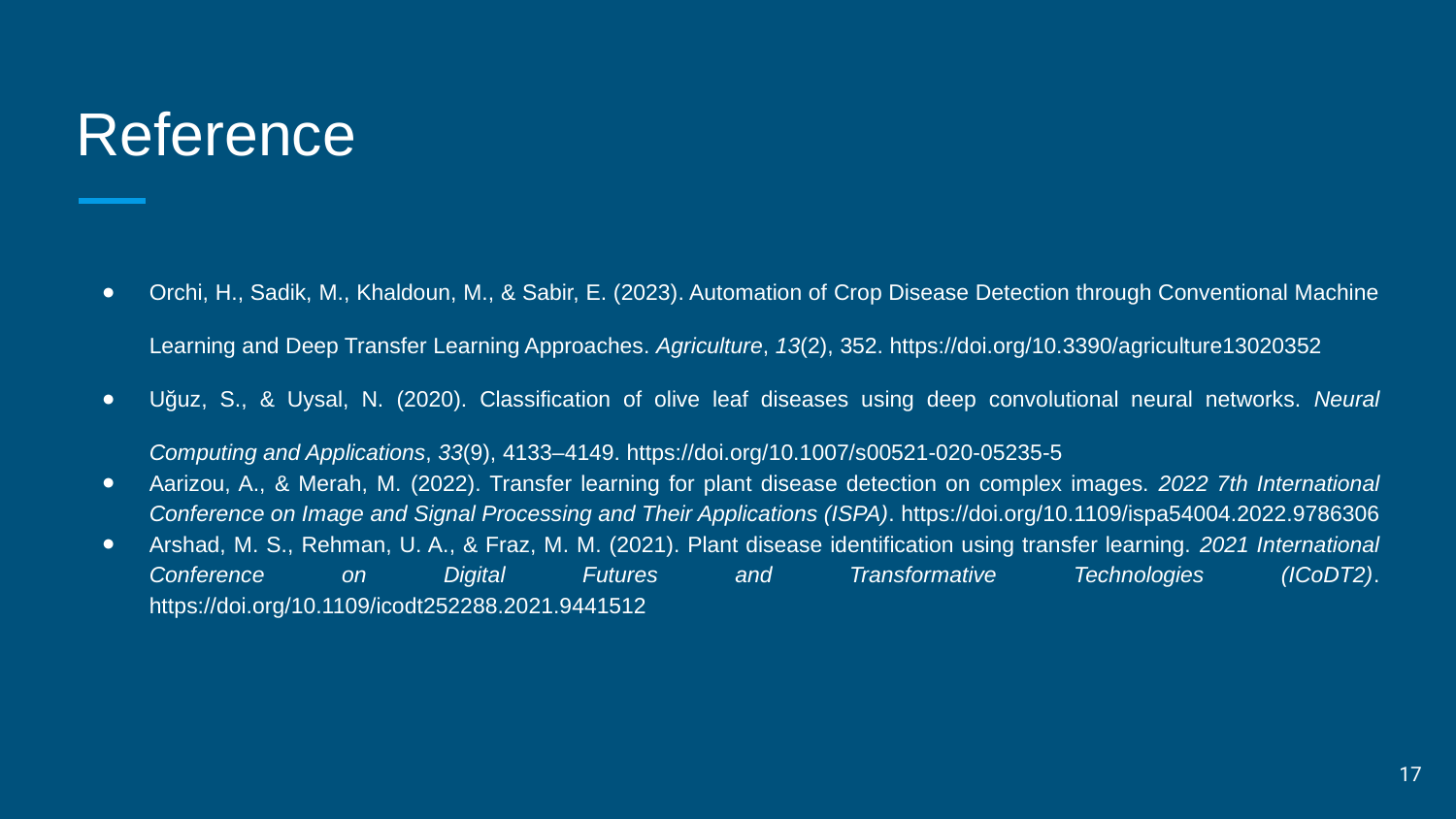

# Reference
Orchi, H., Sadik, M., Khaldoun, M., & Sabir, E. (2023). Automation of Crop Disease Detection through Conventional Machine Learning and Deep Transfer Learning Approaches. Agriculture, 13(2), 352. https://doi.org/10.3390/agriculture13020352
Uğuz, S., & Uysal, N. (2020). Classification of olive leaf diseases using deep convolutional neural networks. Neural Computing and Applications, 33(9), 4133–4149. https://doi.org/10.1007/s00521-020-05235-5
Aarizou, A., & Merah, M. (2022). Transfer learning for plant disease detection on complex images. 2022 7th International Conference on Image and Signal Processing and Their Applications (ISPA). https://doi.org/10.1109/ispa54004.2022.9786306
Arshad, M. S., Rehman, U. A., & Fraz, M. M. (2021). Plant disease identification using transfer learning. 2021 International Conference on Digital Futures and Transformative Technologies (ICoDT2). https://doi.org/10.1109/icodt252288.2021.9441512
17